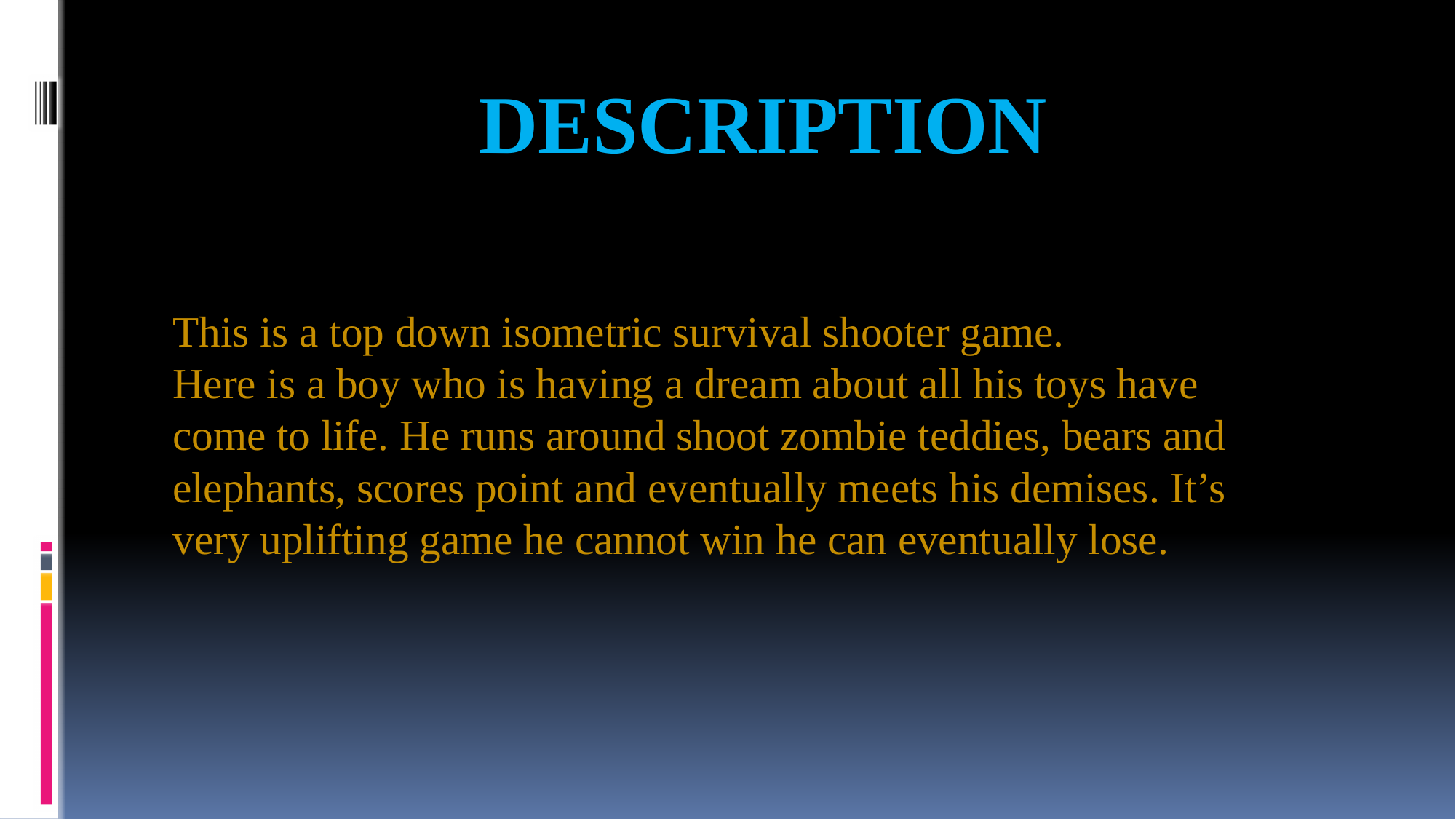

# DESCRIPTION

This is a top down isometric survival shooter game.
Here is a boy who is having a dream about all his toys have come to life. He runs around shoot zombie teddies, bears and elephants, scores point and eventually meets his demises. It’s very uplifting game he cannot win he can eventually lose.